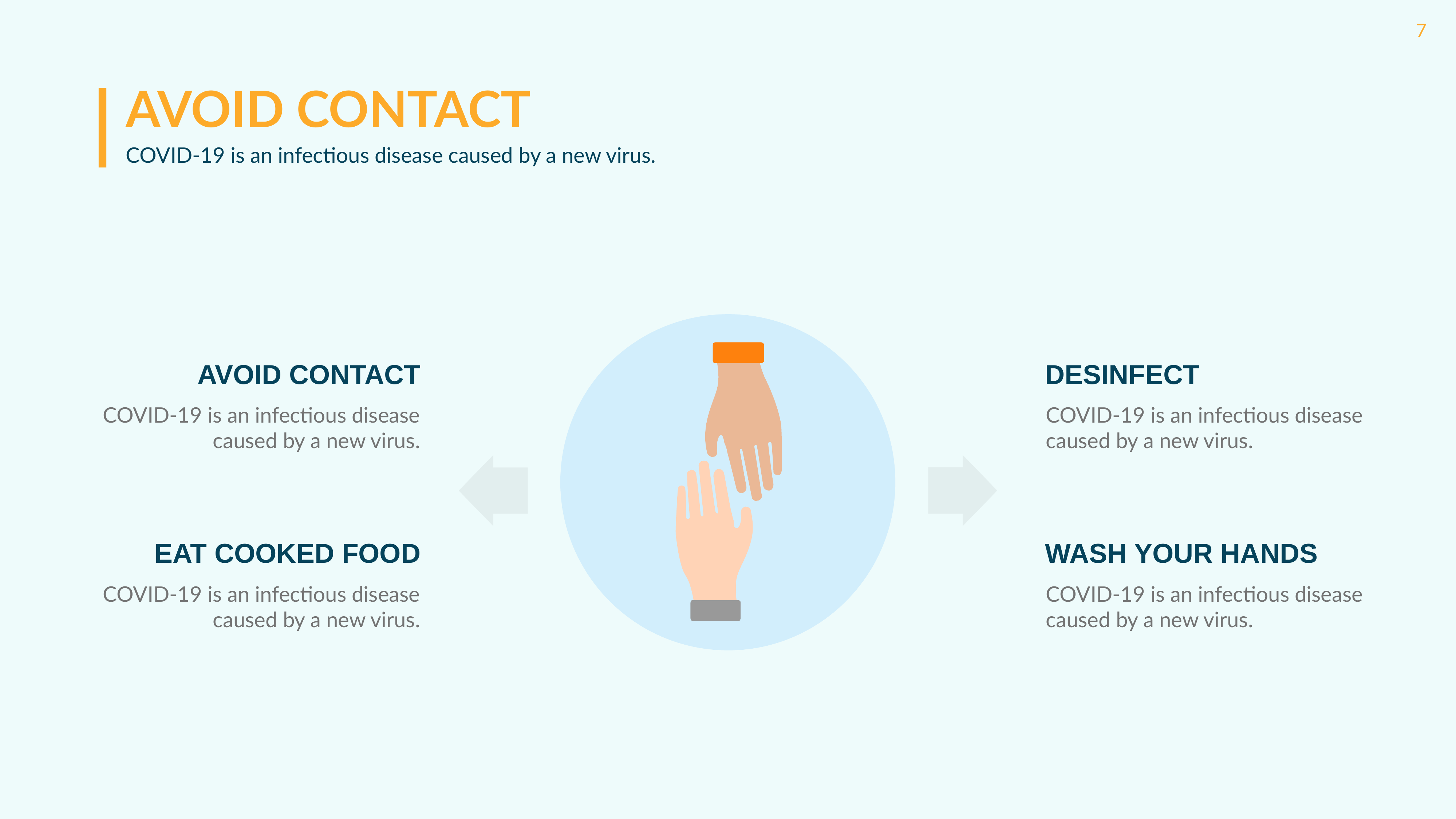

AVOID CONTACT

COVID-19 is an infectious disease caused by a new virus.

AVOID CONTACT
COVID-19 is an infectious disease caused by a new virus.
EAT COOKED FOOD
COVID-19 is an infectious disease caused by a new virus.
DESINFECT
COVID-19 is an infectious disease caused by a new virus.
WASH YOUR HANDS
COVID-19 is an infectious disease caused by a new virus.